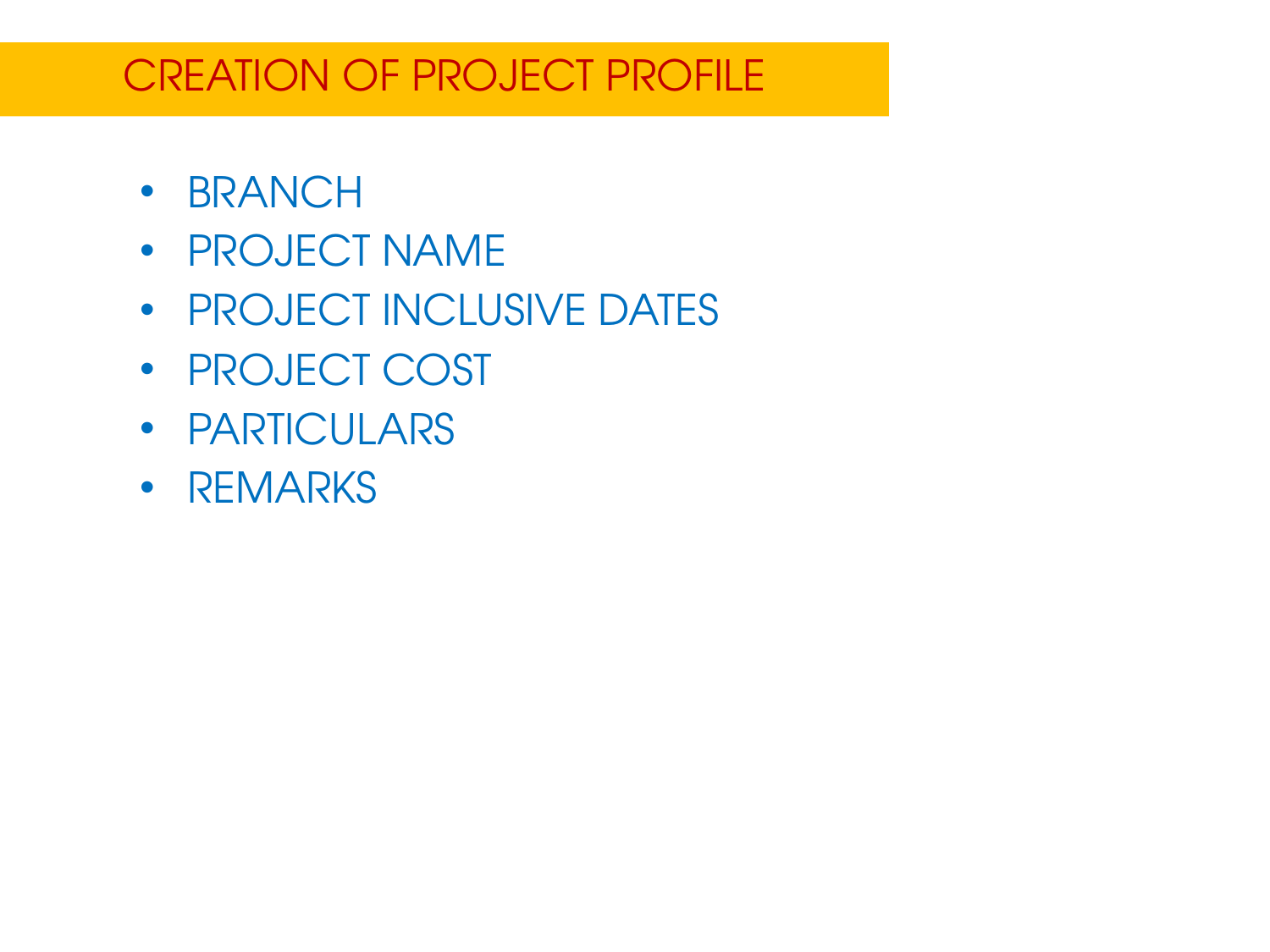

CREATION OF PROJECT PROFILE
BRANCH
PROJECT NAME
PROJECT INCLUSIVE DATES
PROJECT COST
PARTICULARS
REMARKS